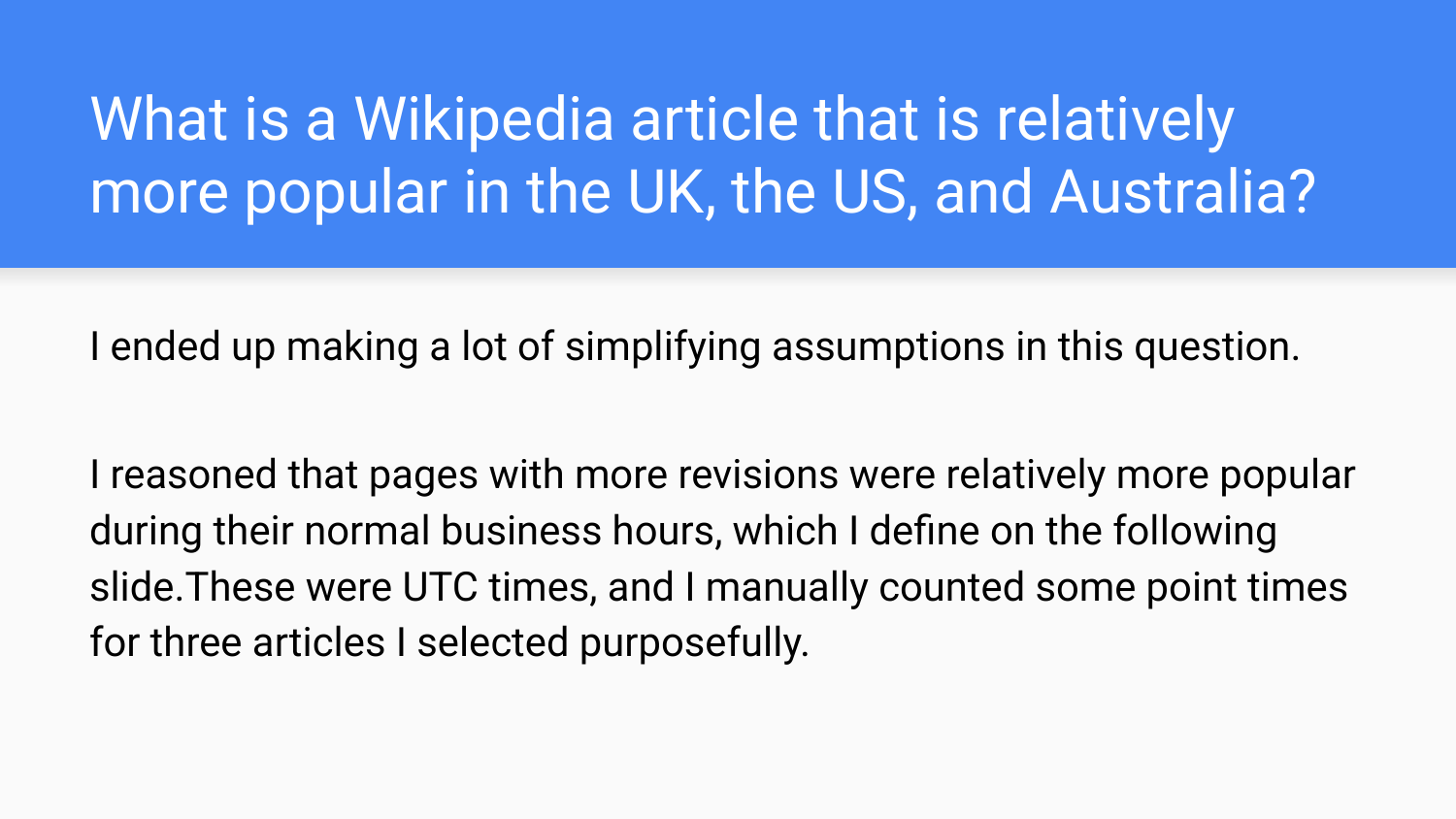

What is a Wikipedia article that is relatively more popular in the UK, the US, and Australia?
I ended up making a lot of simplifying assumptions in this question.

I reasoned that pages with more revisions were relatively more popular during their normal business hours, which I define on the following slide.These were UTC times, and I manually counted some point times for three articles I selected purposefully.